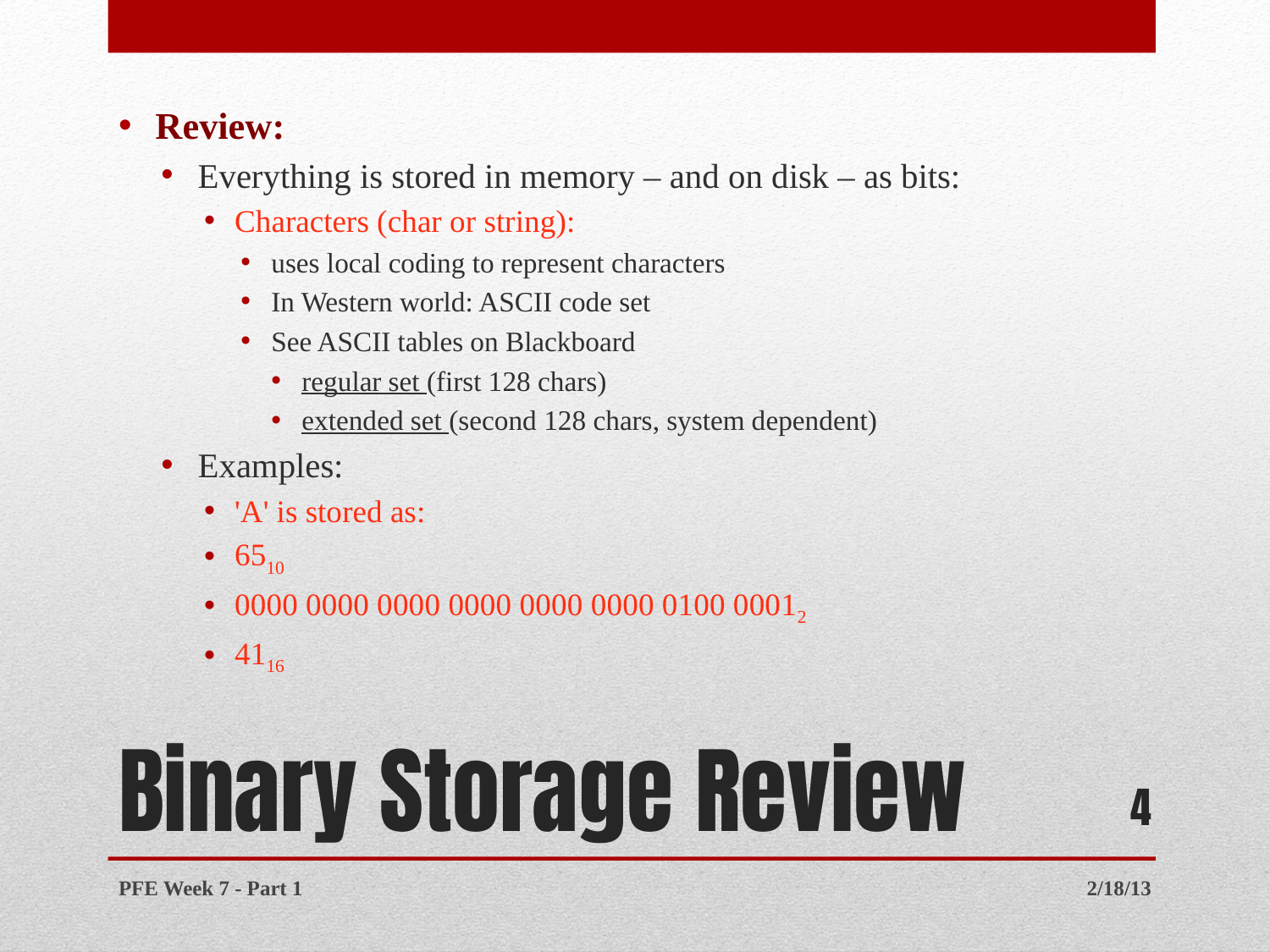

Review:
Everything is stored in memory – and on disk – as bits:
Characters (char or string):
uses local coding to represent characters
In Western world: ASCII code set
See ASCII tables on Blackboard
regular set (first 128 chars)
extended set (second 128 chars, system dependent)
Examples:
'A' is stored as:
6510
0000 0000 0000 0000 0000 0000 0100 00012
4116

# Binary Storage Review
4
PFE Week 7 - Part 1
2/18/13